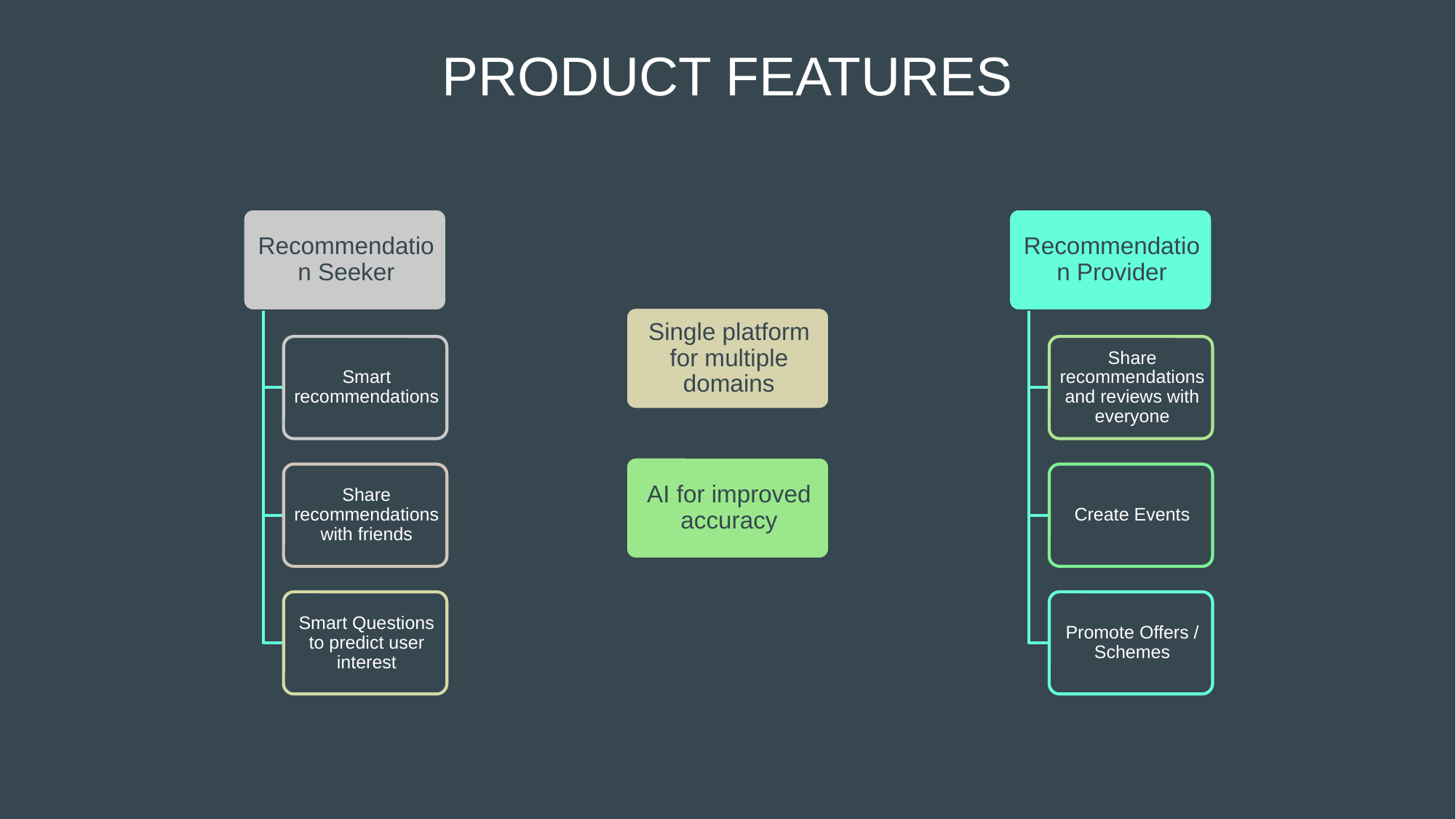

# PRODUCT FEATURES
Recommendation Seeker
Smart recommendations
Share recommendations with friends
Smart Questions to predict user interest
Single platform for multiple domains
AI for improved accuracy
Recommendation Provider
Share recommendations and reviews with everyone
Create Events
Promote Offers / Schemes